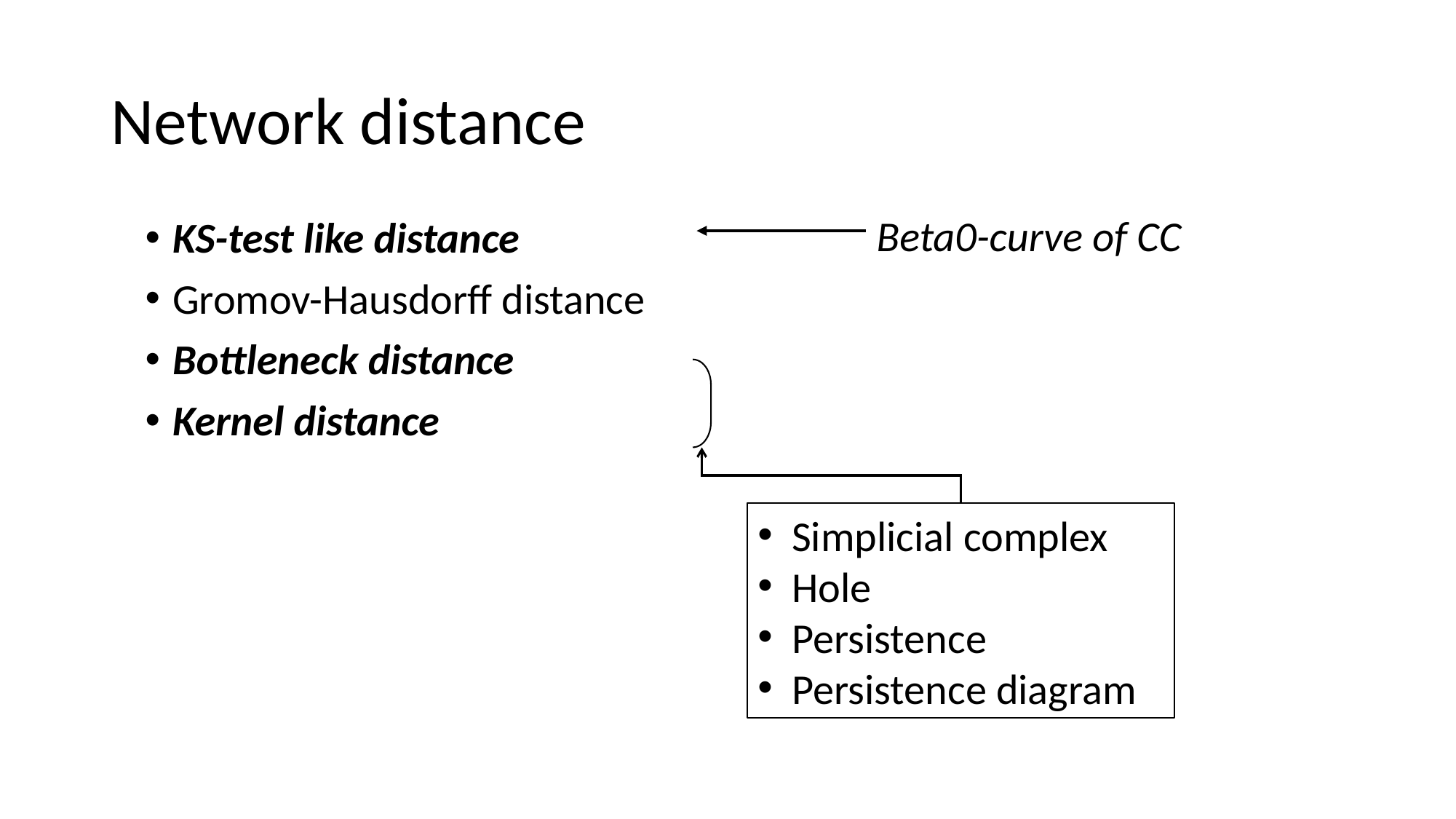

# Network distance
Beta0-curve of CC
KS-test like distance
Gromov-Hausdorff distance
Bottleneck distance
Kernel distance

Simplicial complex
Hole
Persistence
Persistence diagram